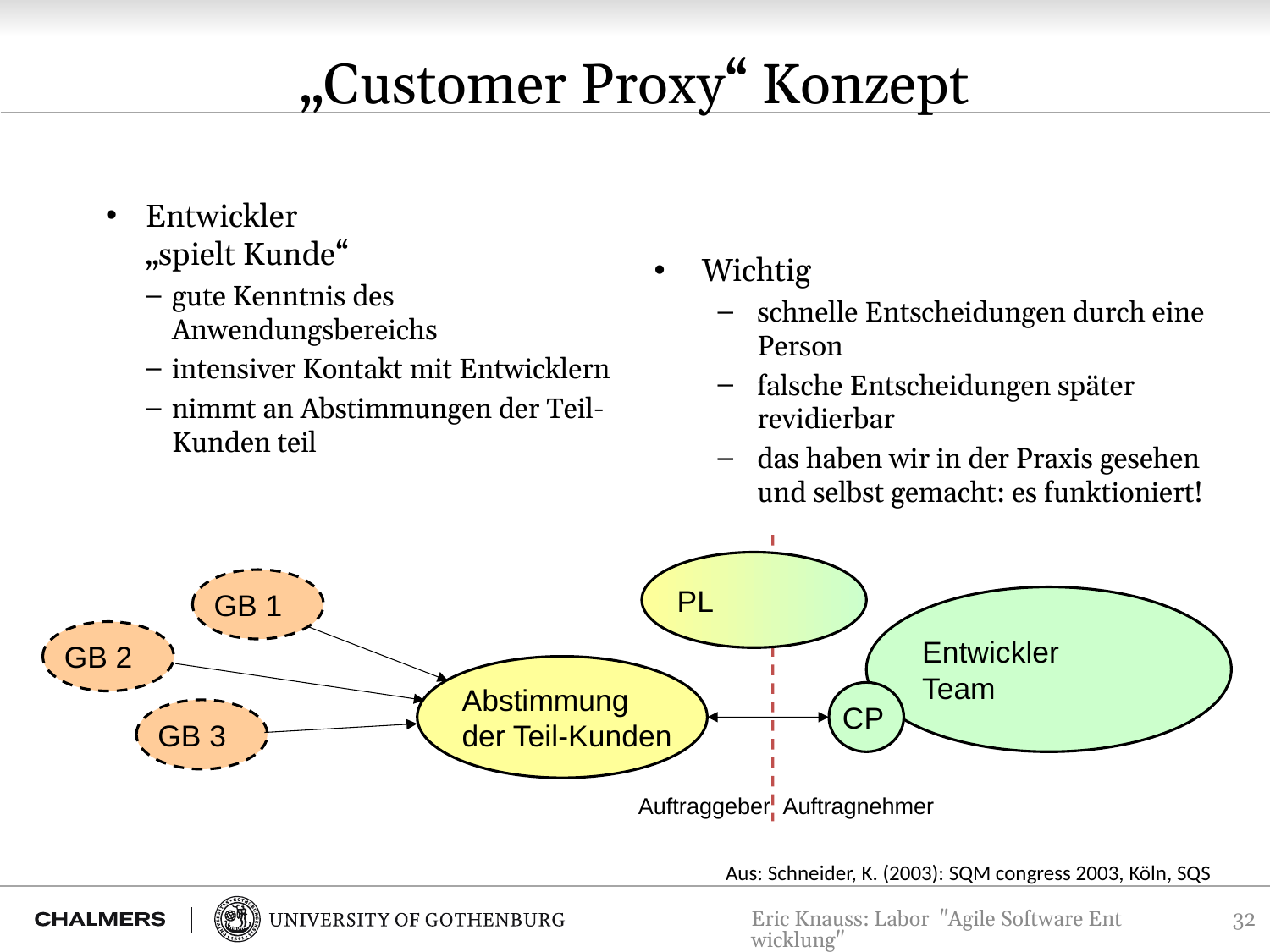

# „Customer Proxy“ Konzept
Entwickler
„spielt Kunde“
gute Kenntnis des Anwendungsbereichs
intensiver Kontakt mit Entwicklern
nimmt an Abstimmungen der Teil-Kunden teil
Wichtig
schnelle Entscheidungen durch eine Person
falsche Entscheidungen später revidierbar
das haben wir in der Praxis gesehen und selbst gemacht: es funktioniert!

PL
GB 1
Entwickler
Team
GB 2

Abstimmung
der Teil-Kunden

CP
GB 3

Auftragnehmer
Auftraggeber
Aus: Schneider, K. (2003): SQM congress 2003, Köln, SQS
Eric Knauss: Labor  "Agile Software Entwicklung"
32